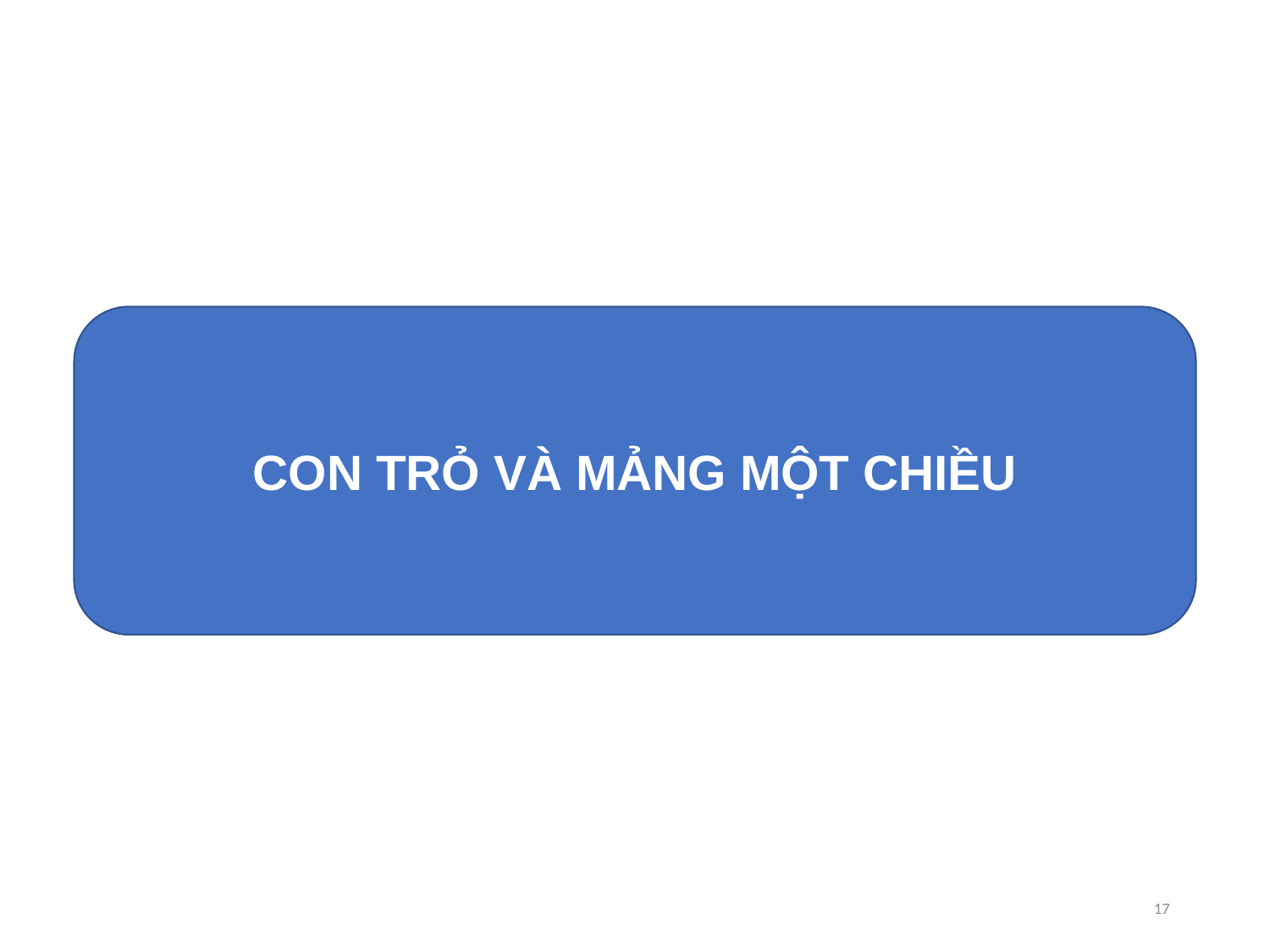

CON TRỎ VÀ MẢNG MỘT CHIỀU
17